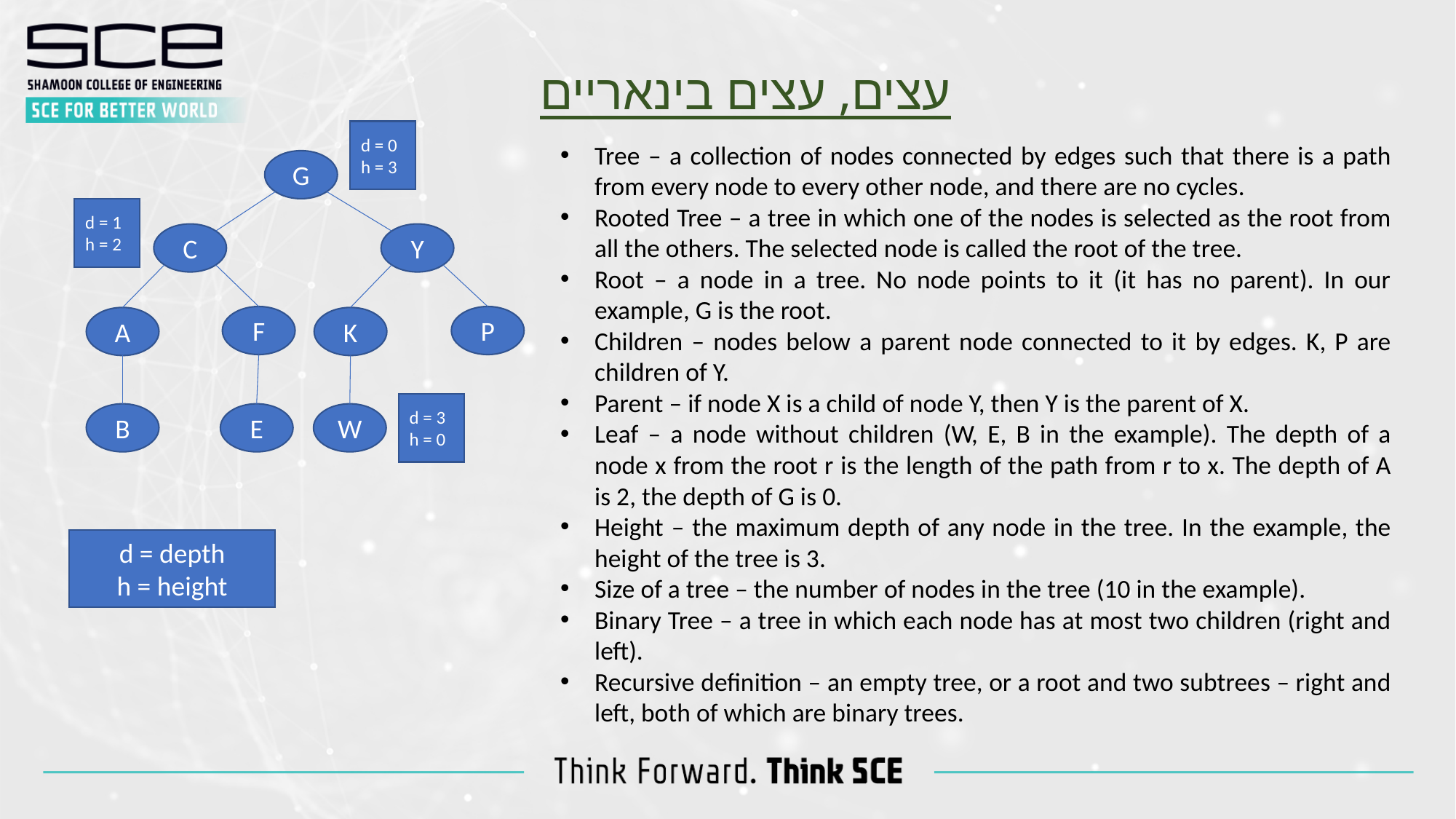

עצים, עצים בינאריים
d = 0
h = 3
Tree – a collection of nodes connected by edges such that there is a path from every node to every other node, and there are no cycles.
Rooted Tree – a tree in which one of the nodes is selected as the root from all the others. The selected node is called the root of the tree.
Root – a node in a tree. No node points to it (it has no parent). In our example, G is the root.
Children – nodes below a parent node connected to it by edges. K, P are children of Y.
Parent – if node X is a child of node Y, then Y is the parent of X.
Leaf – a node without children (W, E, B in the example). The depth of a node x from the root r is the length of the path from r to x. The depth of A is 2, the depth of G is 0.
Height – the maximum depth of any node in the tree. In the example, the height of the tree is 3.
Size of a tree – the number of nodes in the tree (10 in the example).
Binary Tree – a tree in which each node has at most two children (right and left).
Recursive definition – an empty tree, or a root and two subtrees – right and left, both of which are binary trees.
G
d = 1
h = 2
C
Y
F
P
A
K
d = 3
h = 0
B
E
W
d = depth
h = height